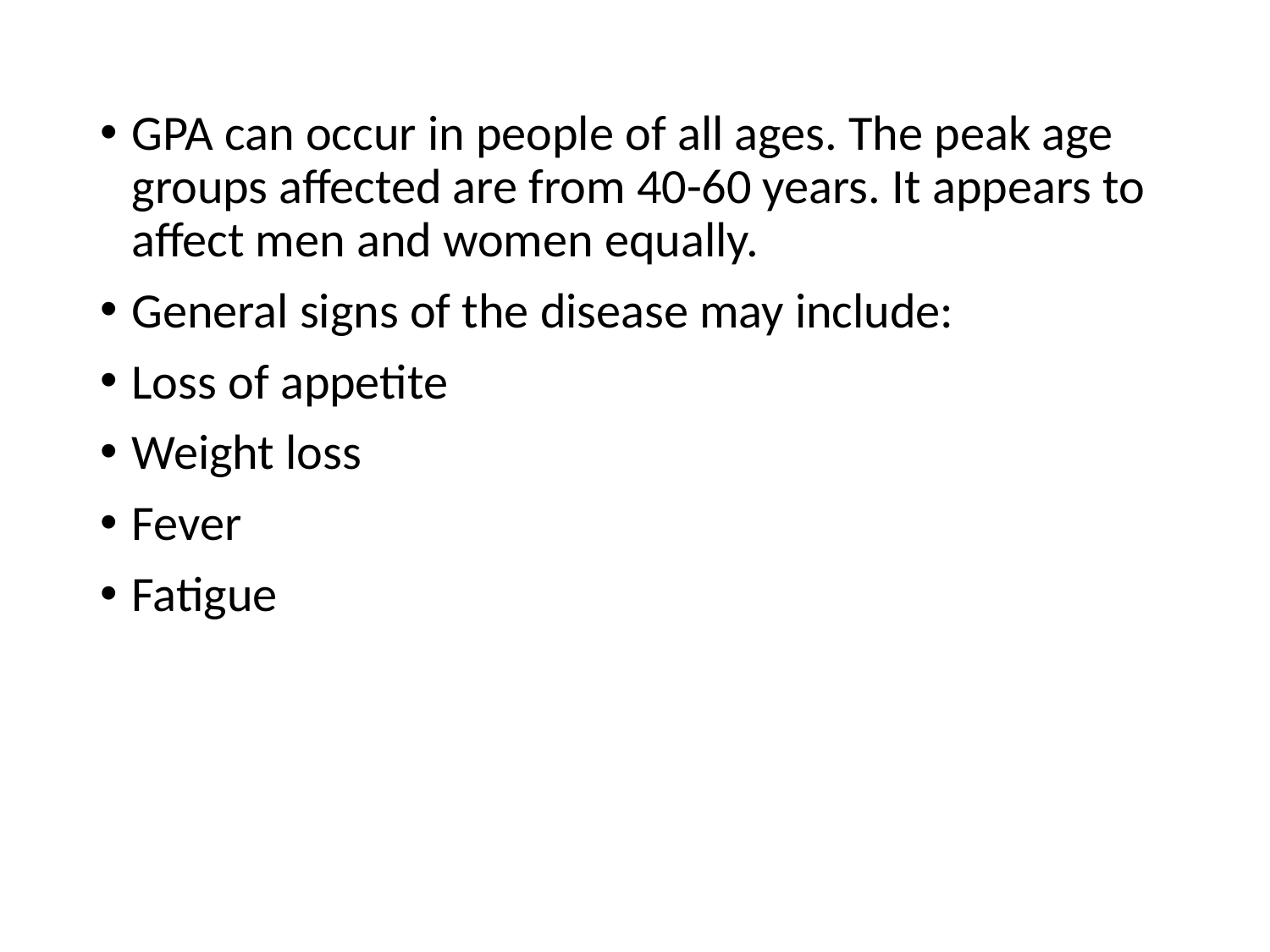

GPA can occur in people of all ages. The peak age groups affected are from 40-60 years. It appears to affect men and women equally.
General signs of the disease may include:
Loss of appetite
Weight loss
Fever
Fatigue